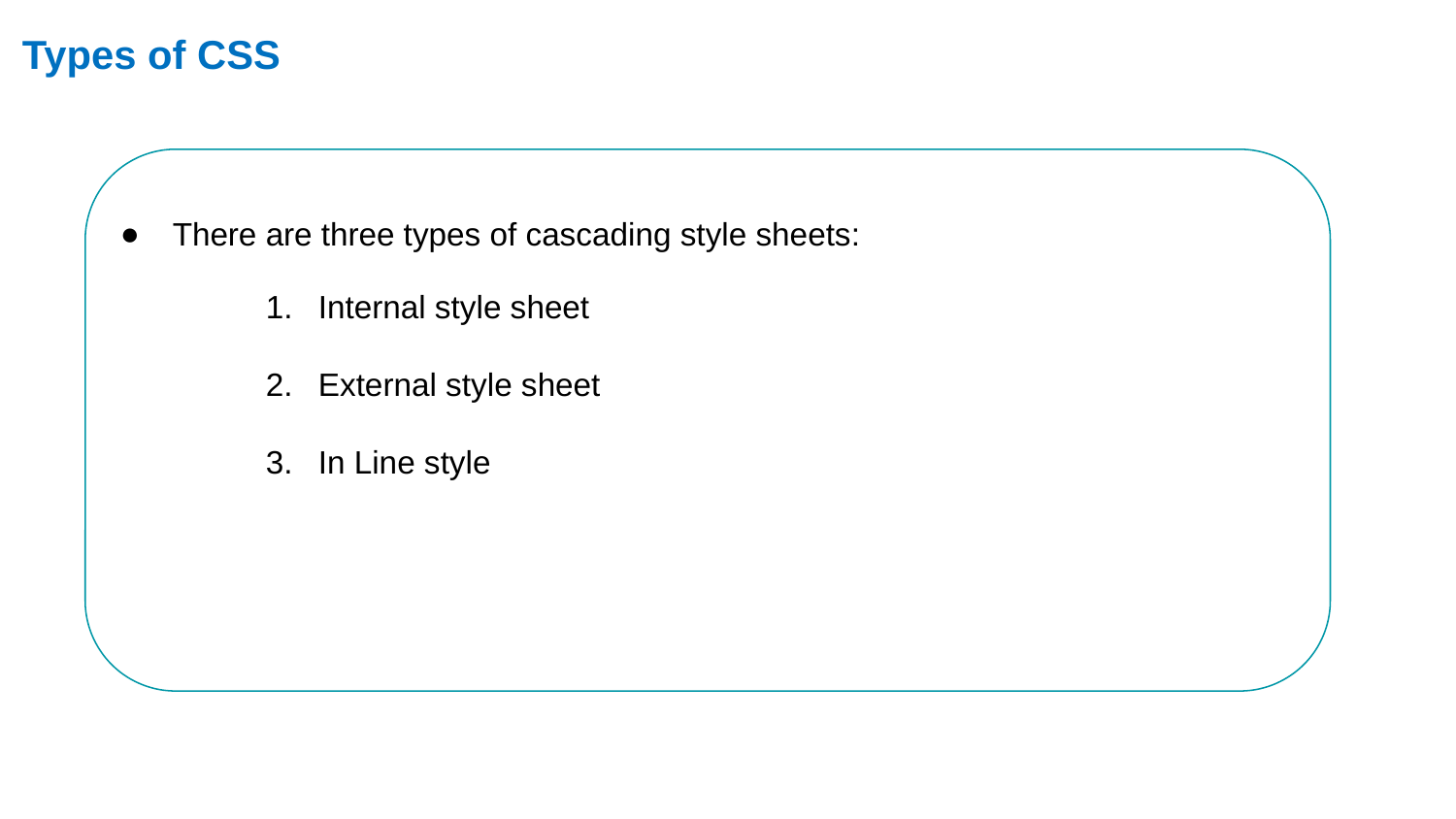

# Types of CSS

There are three types of cascading style sheets:

Internal style sheet

External style sheet

In Line style